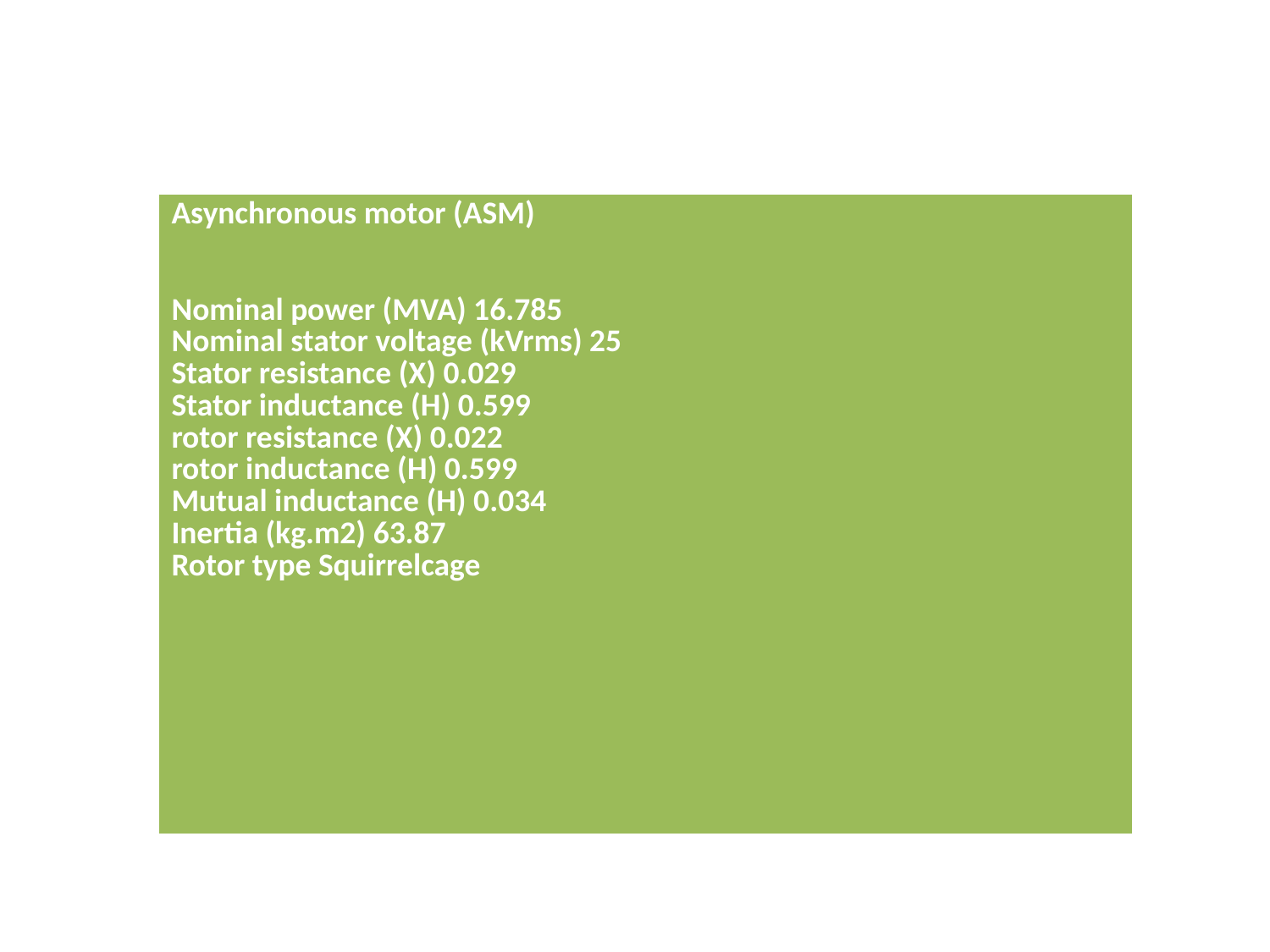

#
| Asynchronous motor (ASM) Nominal power (MVA) 16.785 Nominal stator voltage (kVrms) 25 Stator resistance (X) 0.029 Stator inductance (H) 0.599 rotor resistance (X) 0.022 rotor inductance (H) 0.599 Mutual inductance (H) 0.034 Inertia (kg.m2) 63.87 Rotor type Squirrelcage |
| --- |